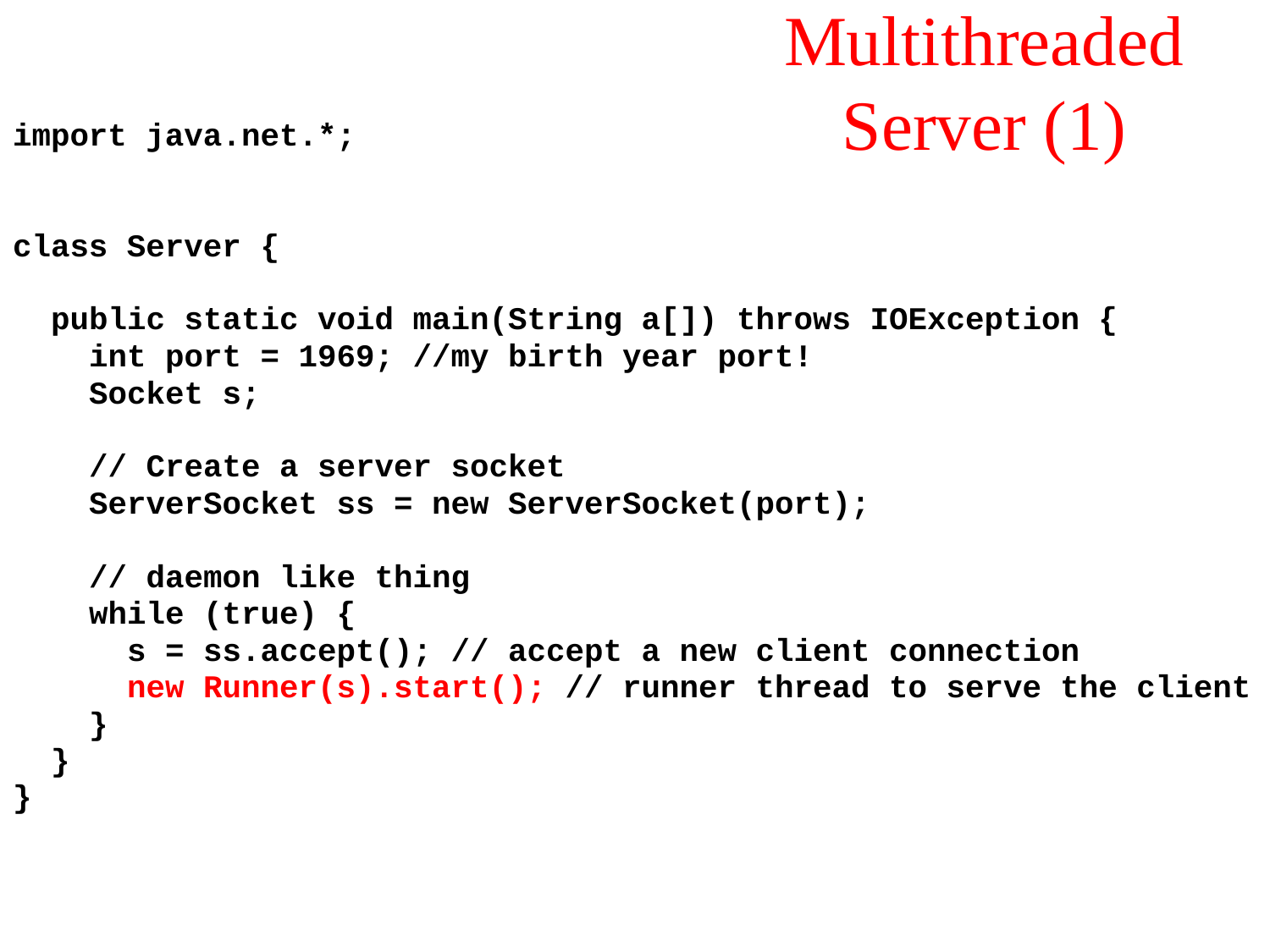

# Multithreaded Server (1)
import java.net.*;

class Server {

  public static void main(String a[]) throws IOException {
    int port = 1969; //my birth year port!
    Socket s;

    // Create a server socket
    ServerSocket ss = new ServerSocket(port);

    // daemon like thing
    while (true) {
      s = ss.accept(); // accept a new client connection
      new Runner(s).start(); // runner thread to serve the client
    }
  }
}